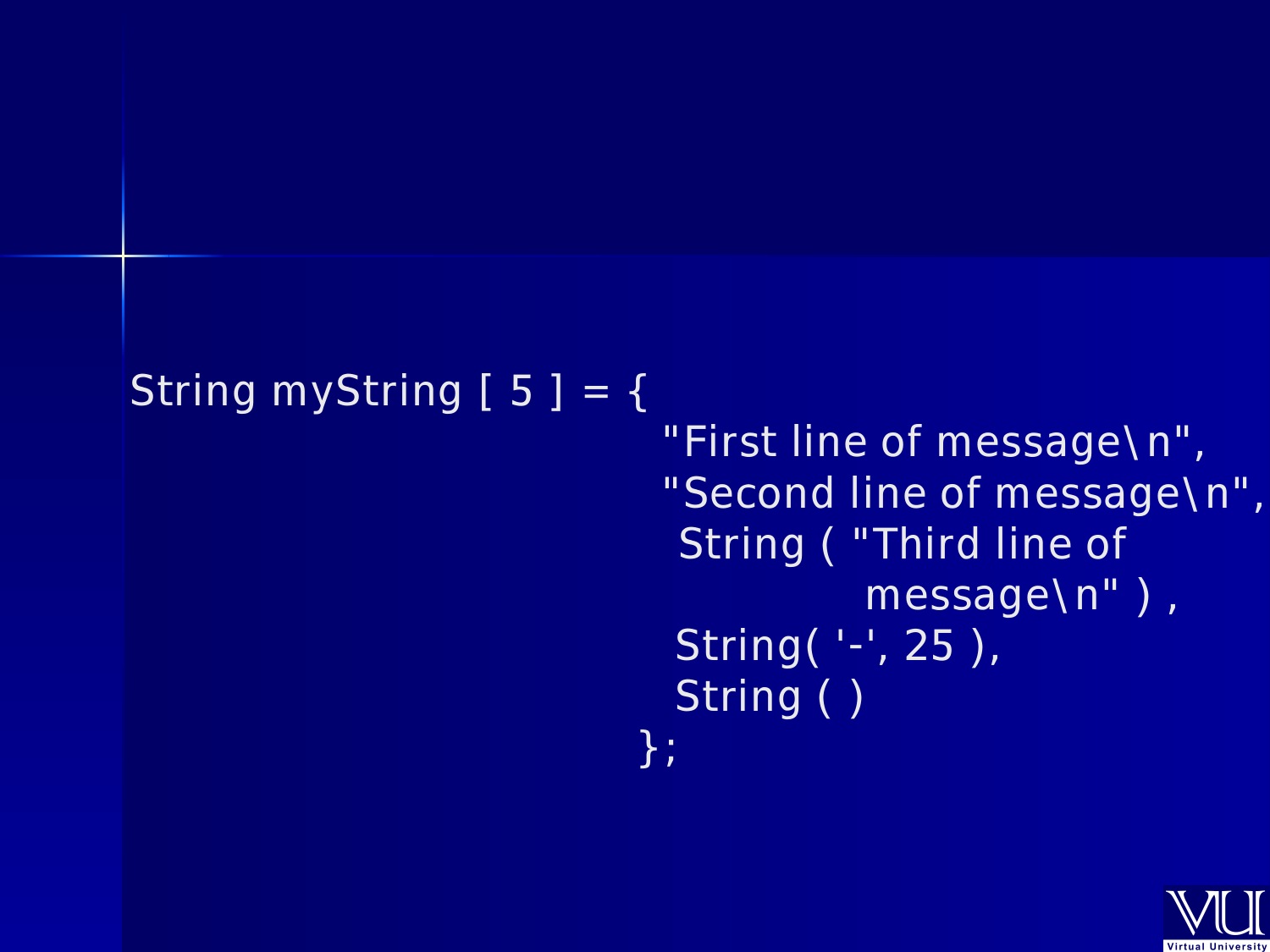

# String myString [ 5 ] = { "First line of message\n", "Second line of message\n", String ( "Third line of 								        message\n" ) , String( '-', 25 ), String ( ) };